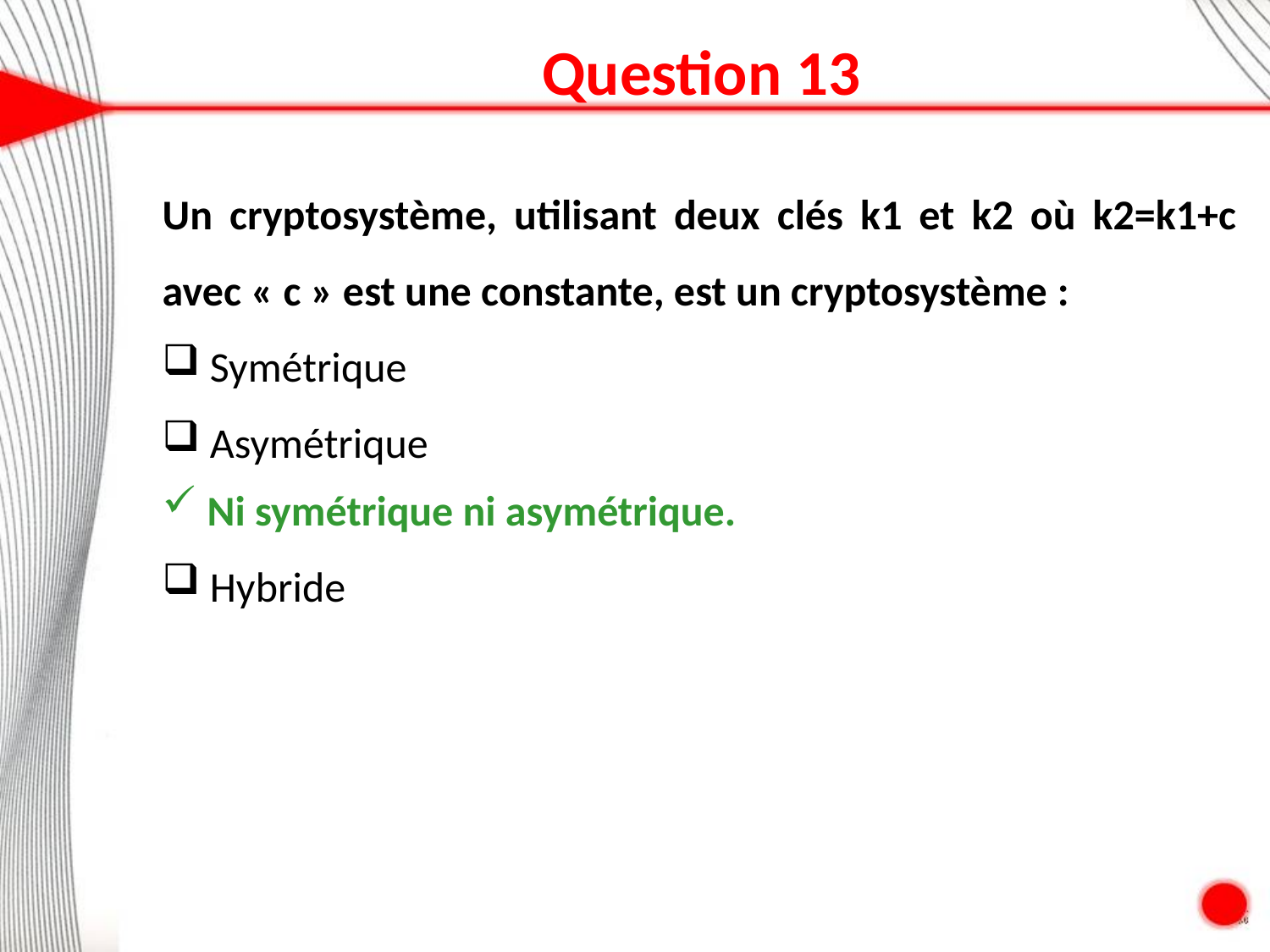

Question 13
Un cryptosystème, utilisant deux clés k1 et k2 où k2=k1+c avec « c » est une constante, est un cryptosystème :
 Symétrique
 Asymétrique
 Ni symétrique ni asymétrique.
 Hybride